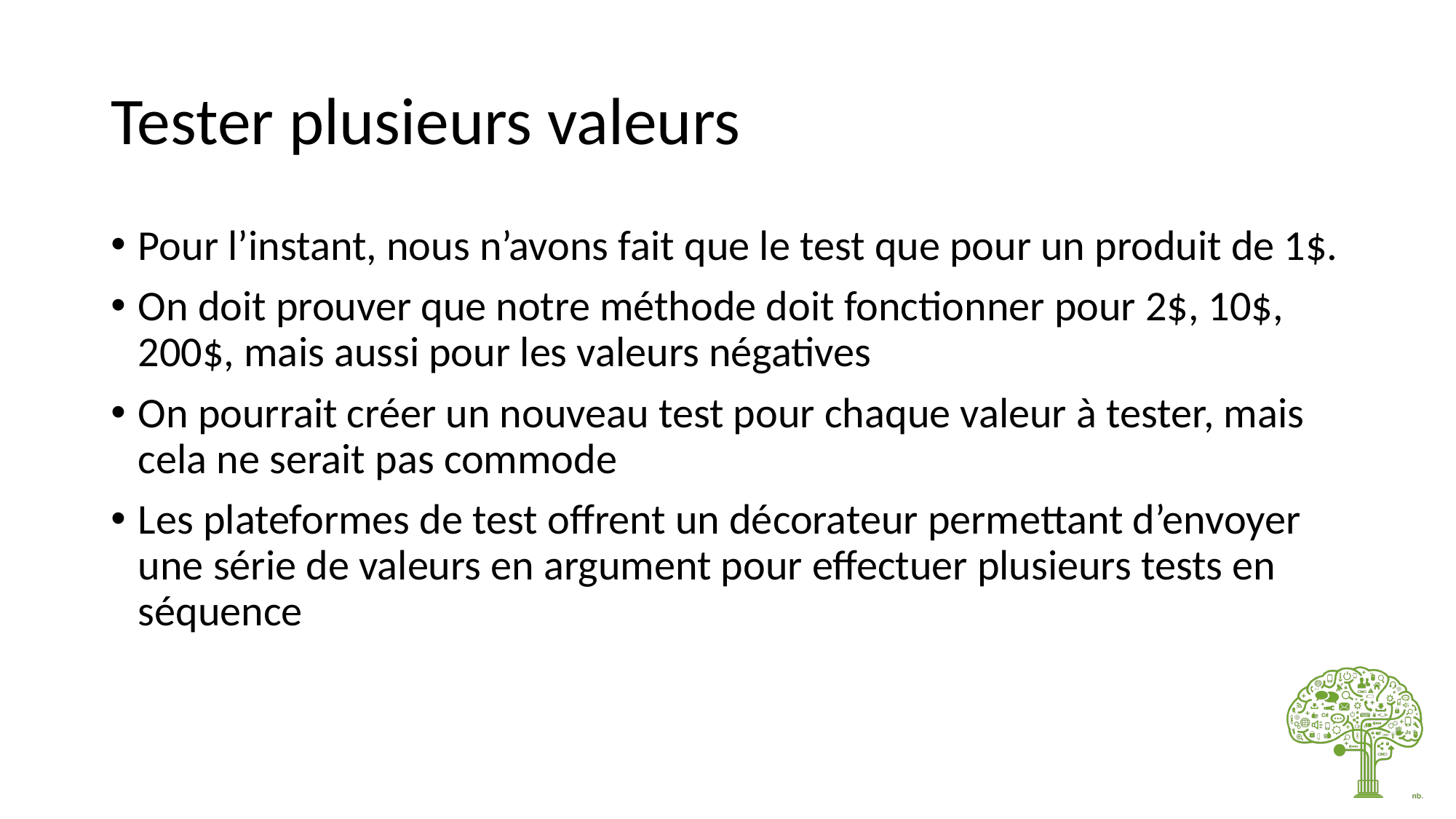

# Tester plusieurs valeurs
Pour l’instant, nous n’avons fait que le test que pour un produit de 1$.
On doit prouver que notre méthode doit fonctionner pour 2$, 10$, 200$, mais aussi pour les valeurs négatives
On pourrait créer un nouveau test pour chaque valeur à tester, mais cela ne serait pas commode
Les plateformes de test offrent un décorateur permettant d’envoyer une série de valeurs en argument pour effectuer plusieurs tests en séquence